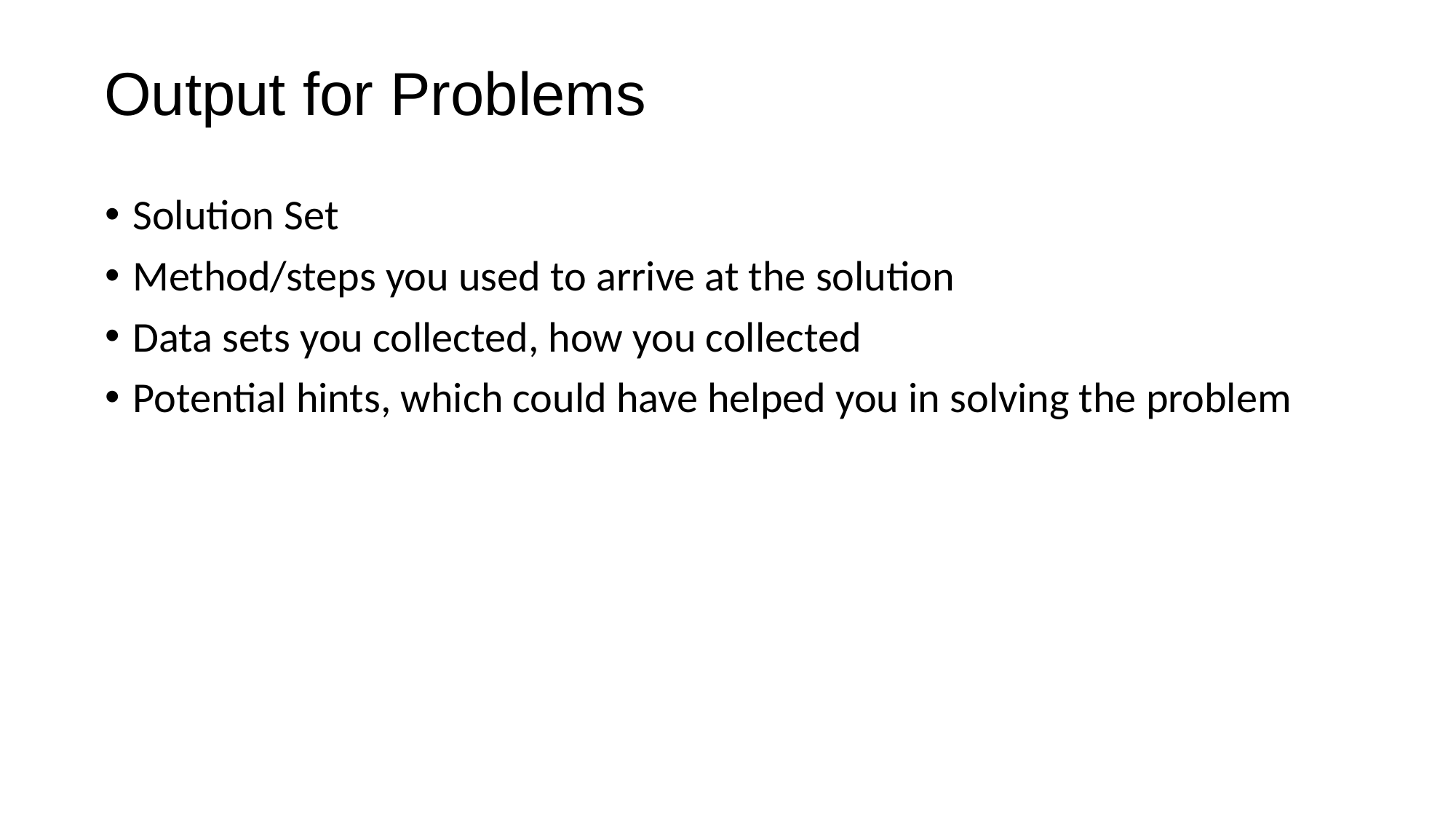

# Output for Problems
Solution Set
Method/steps you used to arrive at the solution
Data sets you collected, how you collected
Potential hints, which could have helped you in solving the problem